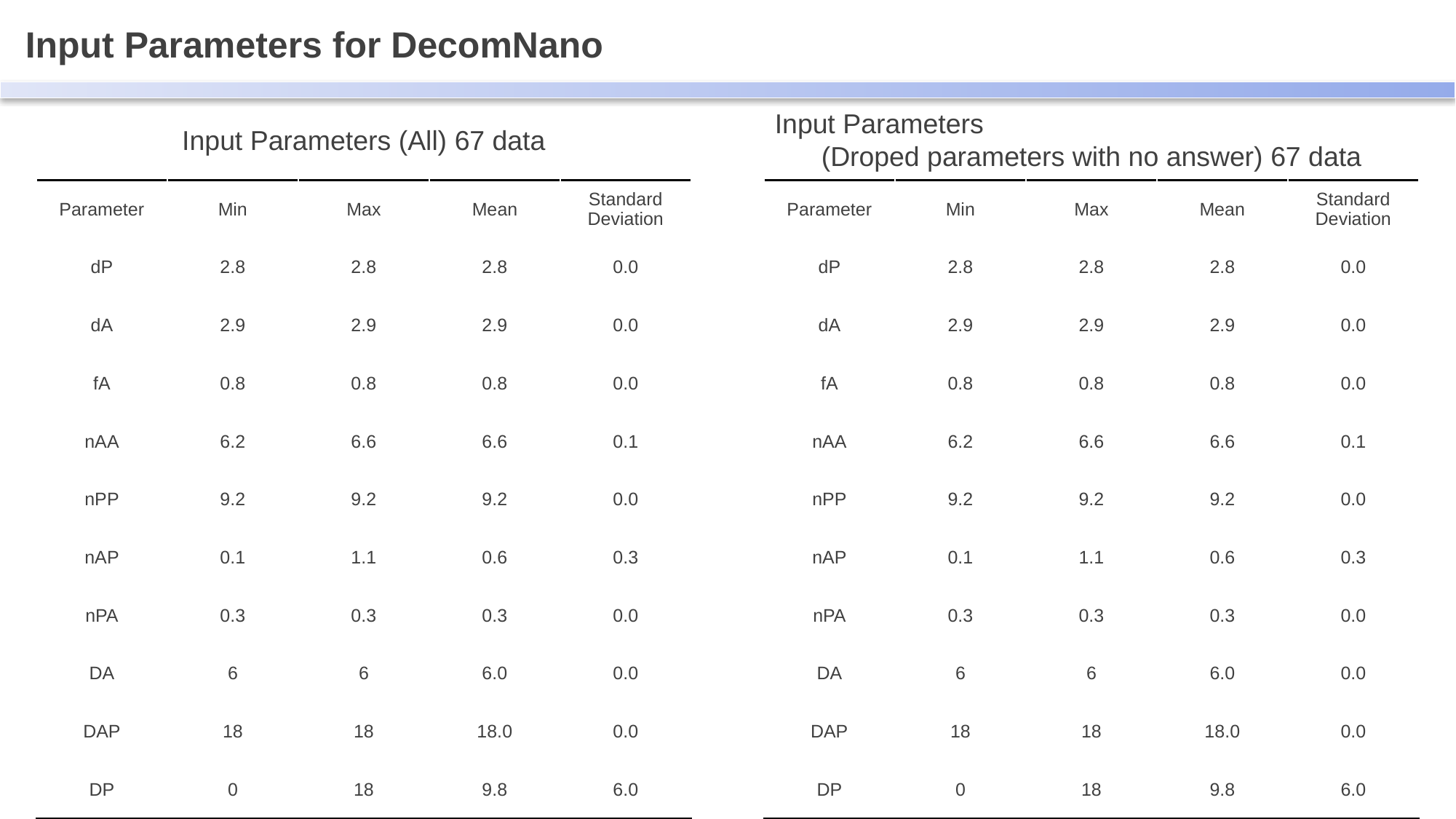

Input Parameters for DecomNano

Input Parameters (All) 67 data
Input Parameters
(Droped parameters with no answer) 67 data
| Parameter | Min | Max | Mean | Standard Deviation |
| --- | --- | --- | --- | --- |
| dP | 2.8 | 2.8 | 2.8 | 0.0 |
| dA | 2.9 | 2.9 | 2.9 | 0.0 |
| fA | 0.8 | 0.8 | 0.8 | 0.0 |
| nAA | 6.2 | 6.6 | 6.6 | 0.1 |
| nPP | 9.2 | 9.2 | 9.2 | 0.0 |
| nAP | 0.1 | 1.1 | 0.6 | 0.3 |
| nPA | 0.3 | 0.3 | 0.3 | 0.0 |
| DA | 6 | 6 | 6.0 | 0.0 |
| DAP | 18 | 18 | 18.0 | 0.0 |
| DP | 0 | 18 | 9.8 | 6.0 |
| Parameter | Min | Max | Mean | Standard Deviation |
| --- | --- | --- | --- | --- |
| dP | 2.8 | 2.8 | 2.8 | 0.0 |
| dA | 2.9 | 2.9 | 2.9 | 0.0 |
| fA | 0.8 | 0.8 | 0.8 | 0.0 |
| nAA | 6.2 | 6.6 | 6.6 | 0.1 |
| nPP | 9.2 | 9.2 | 9.2 | 0.0 |
| nAP | 0.1 | 1.1 | 0.6 | 0.3 |
| nPA | 0.3 | 0.3 | 0.3 | 0.0 |
| DA | 6 | 6 | 6.0 | 0.0 |
| DAP | 18 | 18 | 18.0 | 0.0 |
| DP | 0 | 18 | 9.8 | 6.0 |